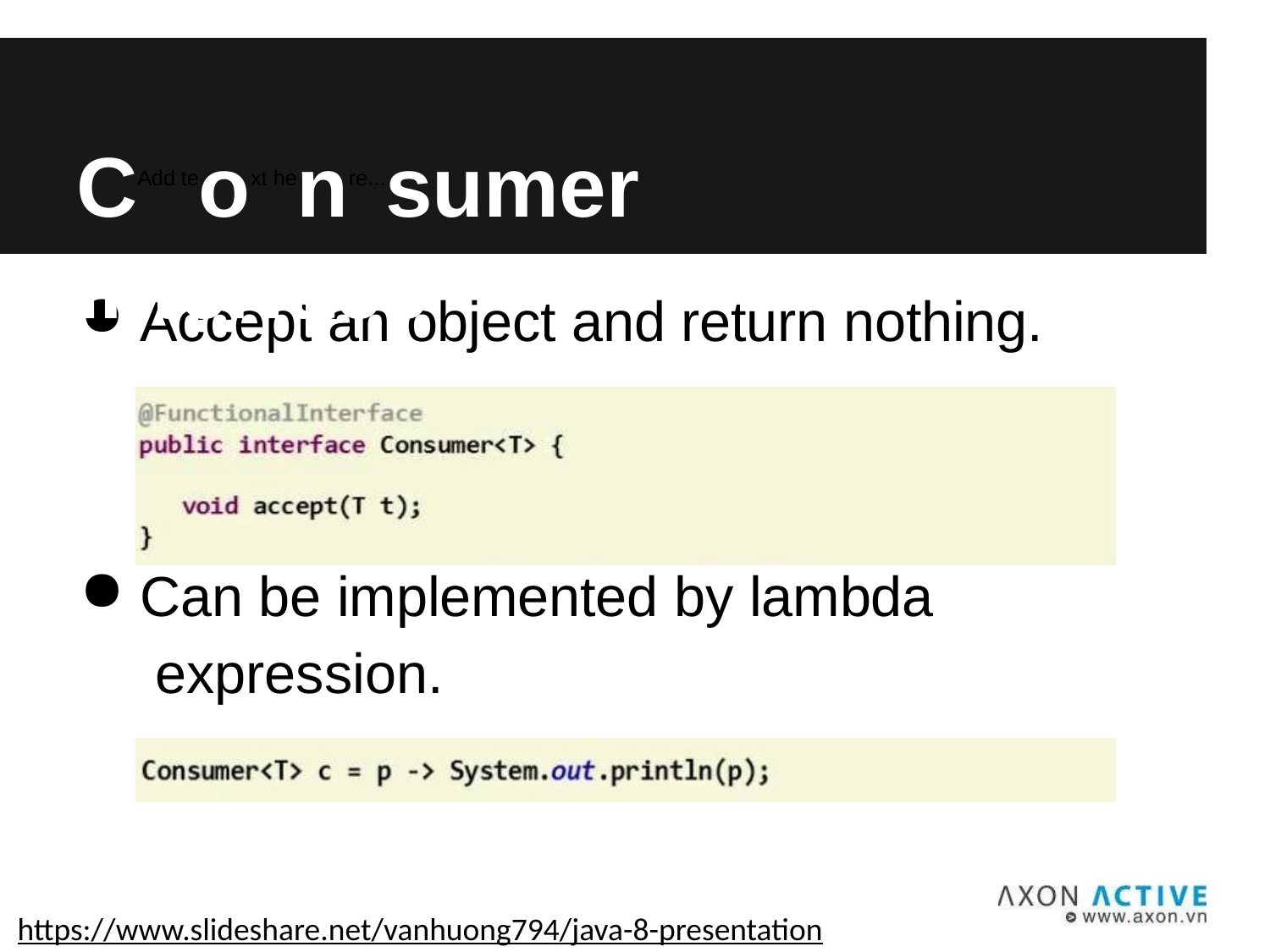

# CAdd teoxt henre...sumer Interface
Accept an object and return nothing.

Can be implemented by lambda  expression.

https://www.slideshare.net/vanhuong794/java-8-presentation